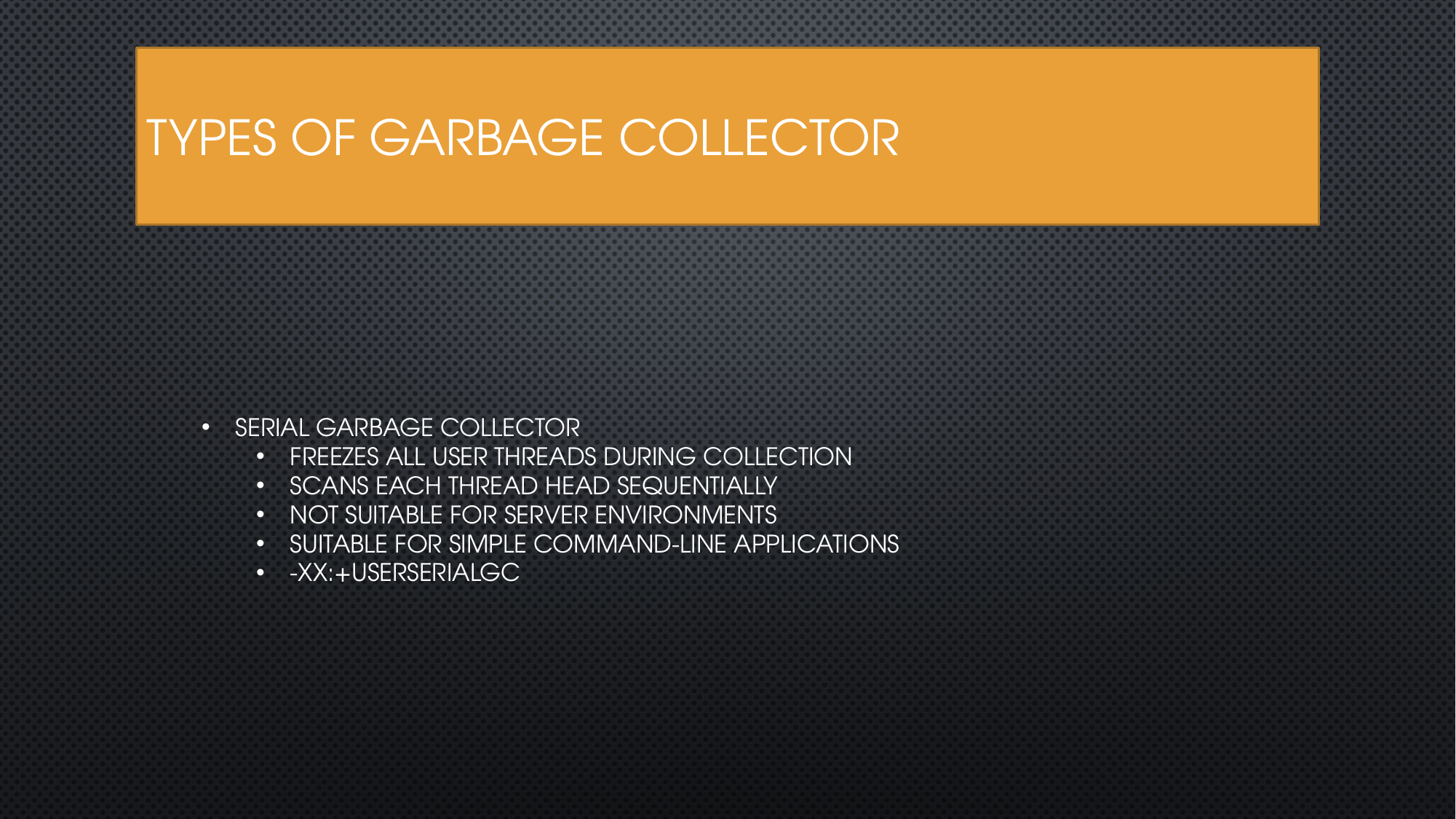

Types of garbage collector
Serial Garbage Collector
Freezes all user threads during collection
Scans each thread head sequentially
Not suitable for server environments
Suitable for simple command-line applications
-XX:+UserSerialGC